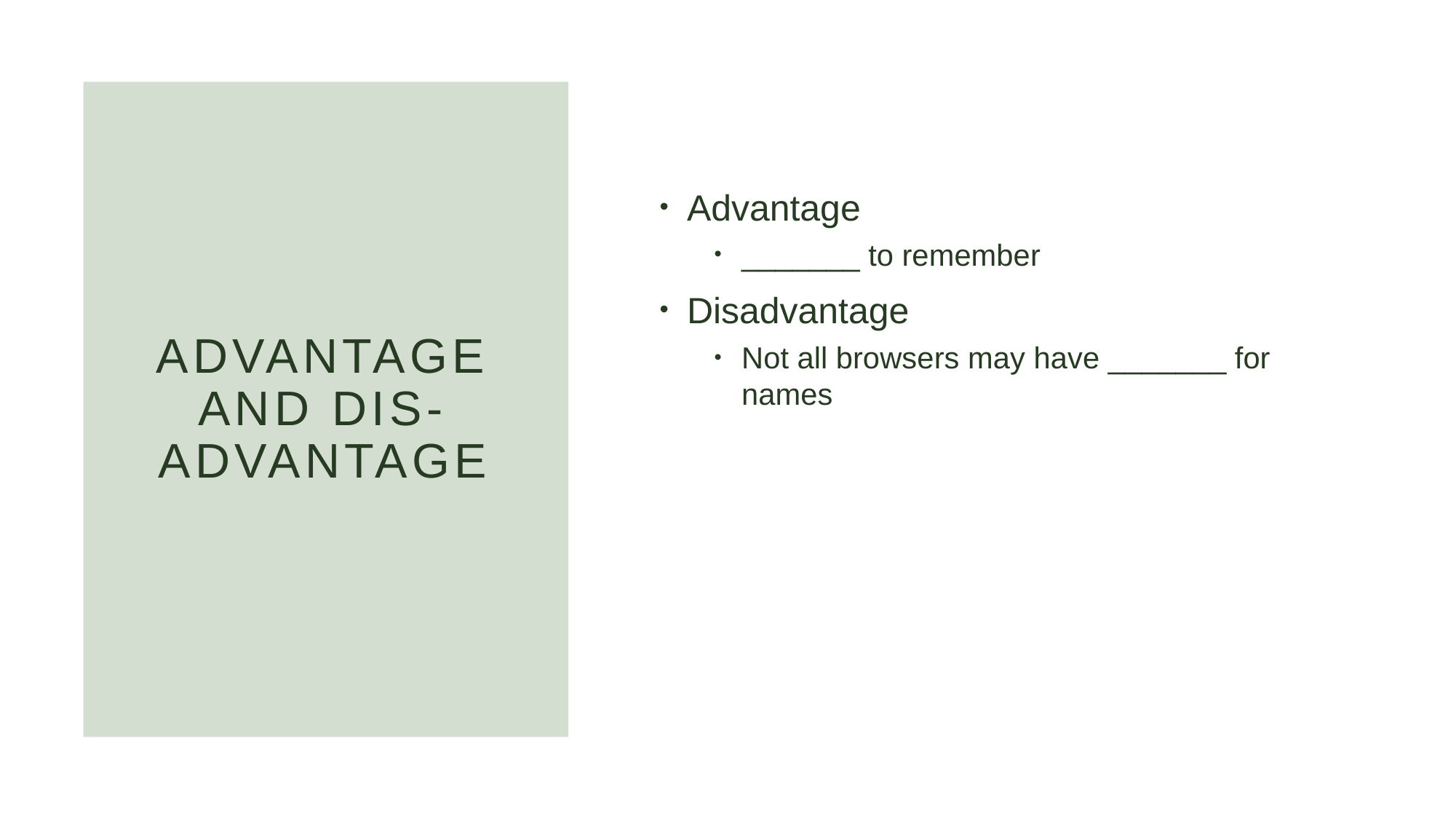

# Advantage and dis-advantage
Advantage
_______ to remember
Disadvantage
Not all browsers may have _______ for names